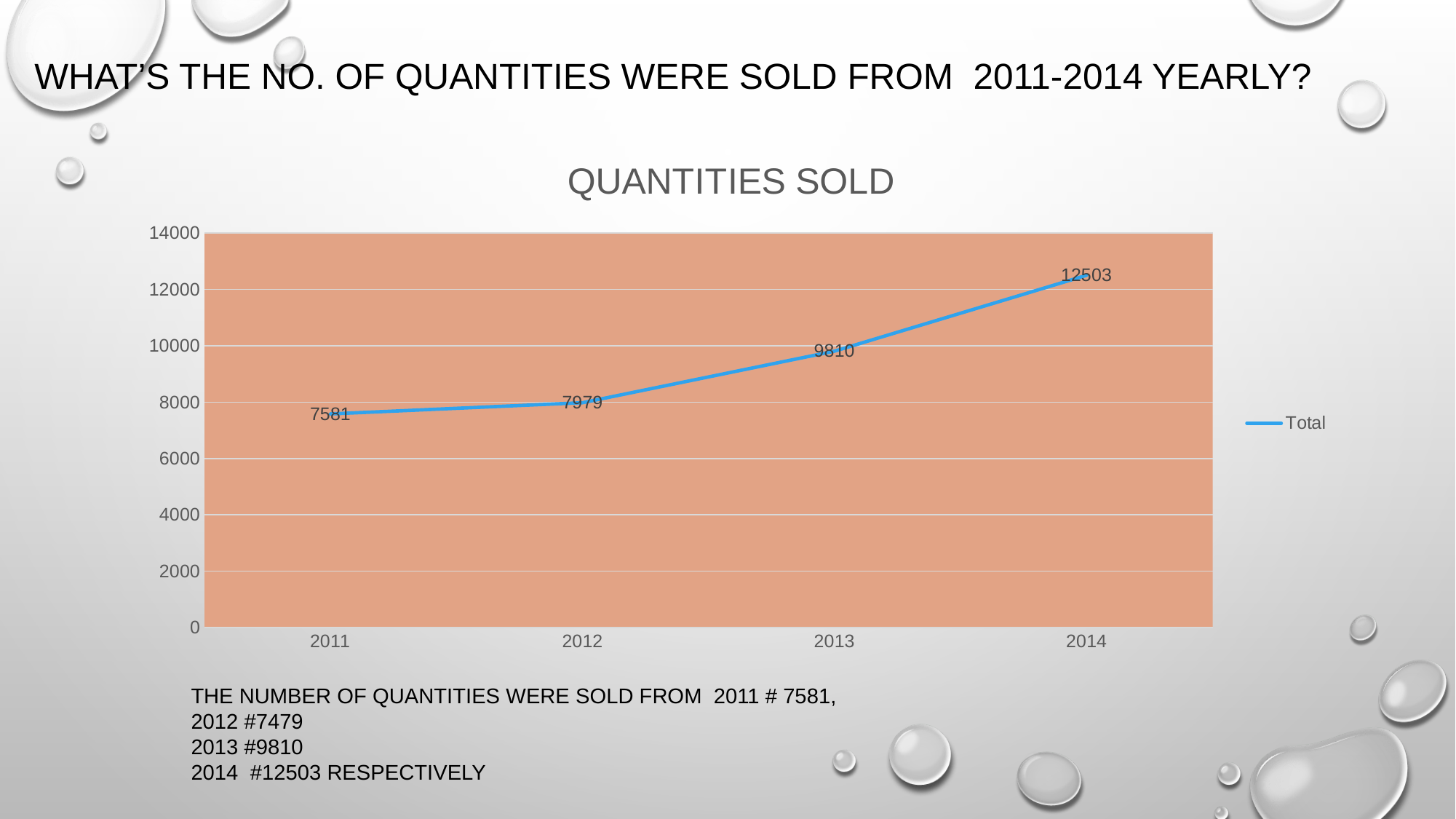

# WHAT’S THE No. of quantities WERE sold FROM  2011-2014 yearly?

### Chart: QUANTITIES SOLD

| Category | Total |
|---|---|
| 2011 | 7581.0 |
| 2012 | 7979.0 |
| 2013 | 9810.0 |
| 2014 | 12503.0 |
THE NUMBER OF QUANTITIES WERE SOLD FROM  2011 # 7581,
 #7479
 #9810
  #12503 RESPECTIVELY